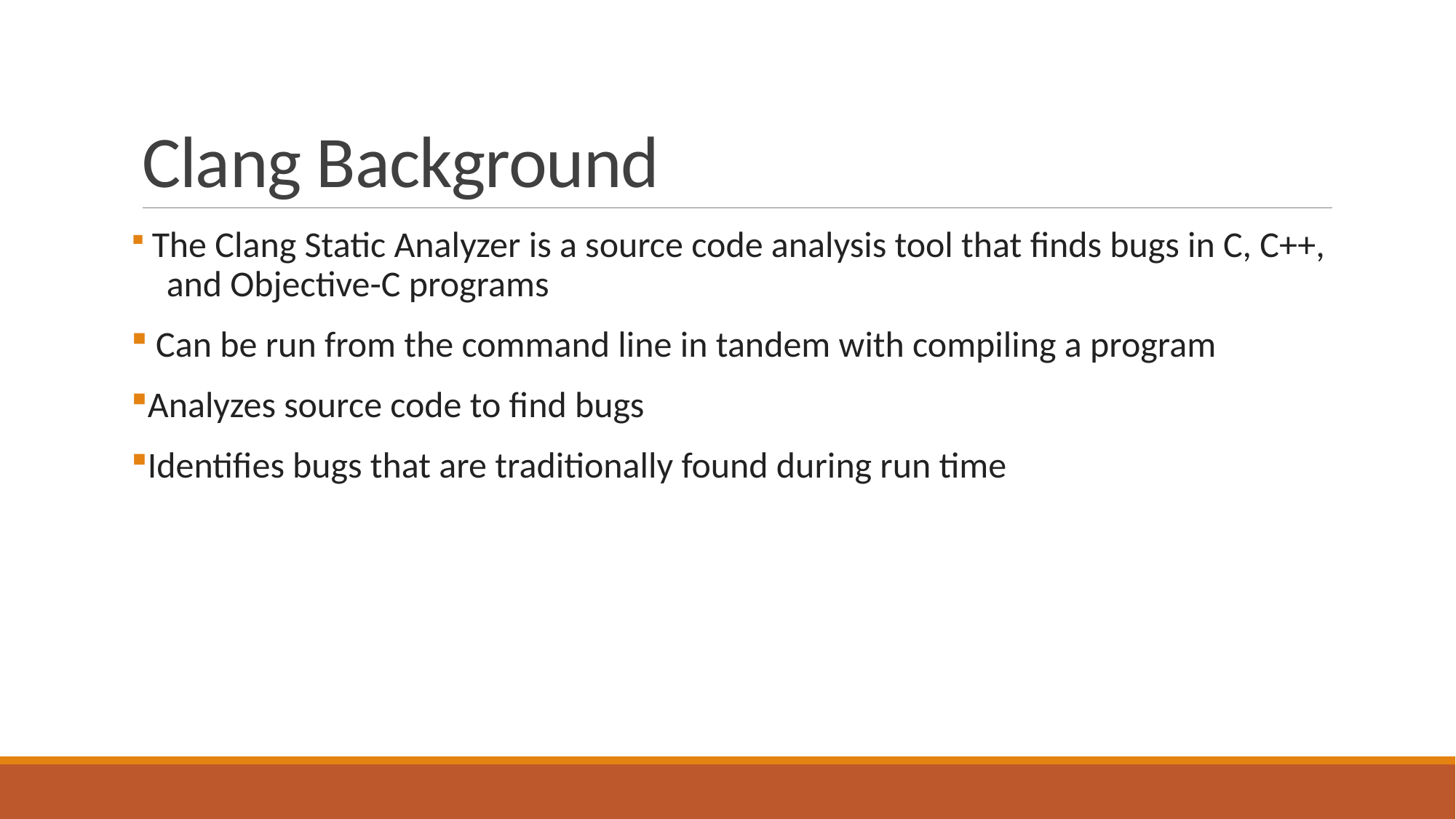

# Clang Background
 The Clang Static Analyzer is a source code analysis tool that finds bugs in C, C++,    and Objective-C programs
 Can be run from the command line in tandem with compiling a program
Analyzes source code to find bugs
Identifies bugs that are traditionally found during run time